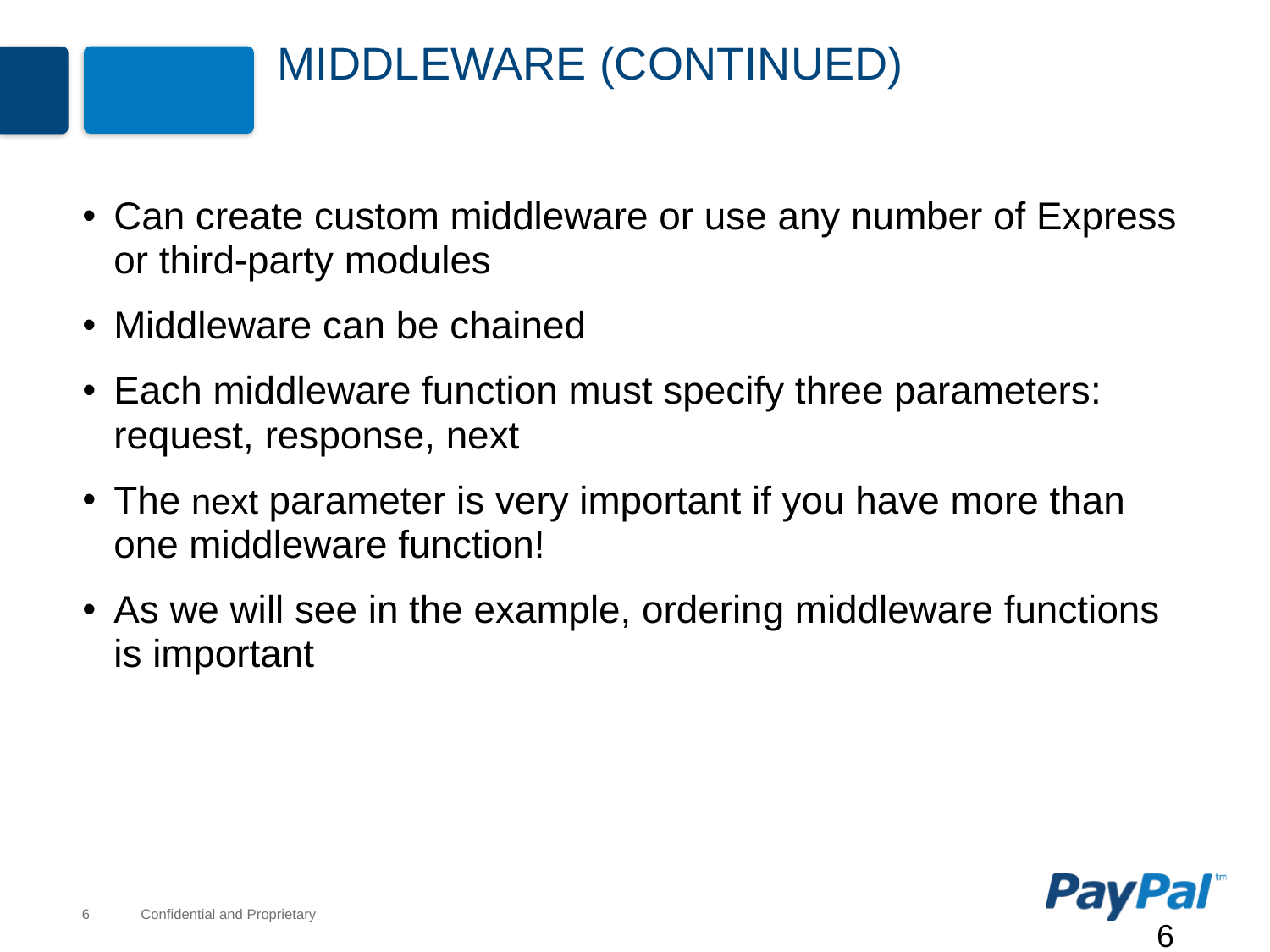

# Middleware (continued)
Can create custom middleware or use any number of Express or third-party modules
Middleware can be chained
Each middleware function must specify three parameters: request, response, next
The next parameter is very important if you have more than one middleware function!
As we will see in the example, ordering middleware functions is important
6